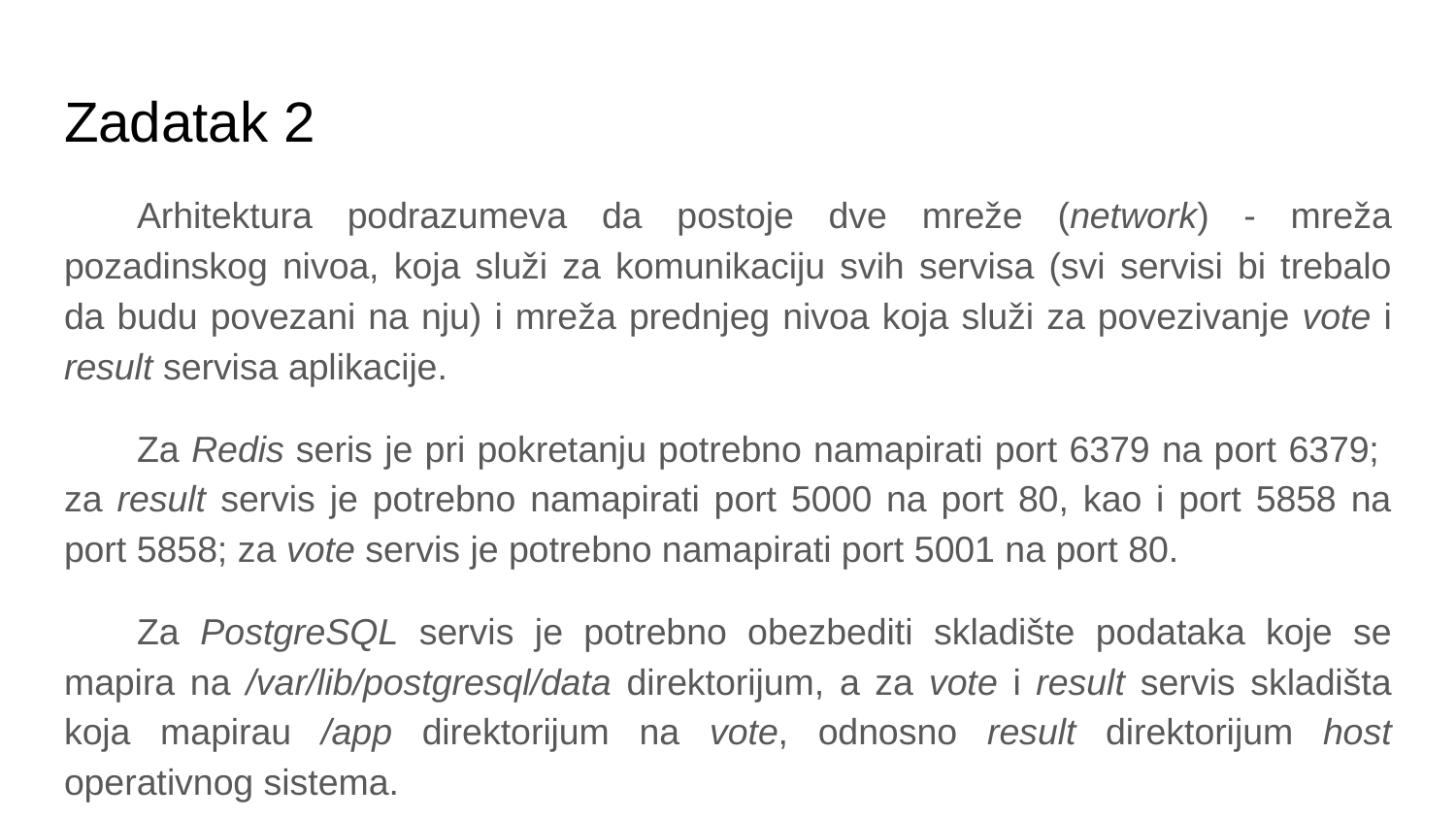

# Zadatak 2

Arhitektura podrazumeva da postoje dve mreže (network) - mreža pozadinskog nivoa, koja služi za komunikaciju svih servisa (svi servisi bi trebalo da budu povezani na nju) i mreža prednjeg nivoa koja služi za povezivanje vote i result servisa aplikacije.
Za Redis seris je pri pokretanju potrebno namapirati port 6379 na port 6379;  za result servis je potrebno namapirati port 5000 na port 80, kao i port 5858 na port 5858; za vote servis je potrebno namapirati port 5001 na port 80.
Za PostgreSQL servis je potrebno obezbediti skladište podataka koje se mapira na /var/lib/postgresql/data direktorijum, a za vote i result servis skladišta koja mapirau /app direktorijum na vote, odnosno result direktorijum host operativnog sistema.